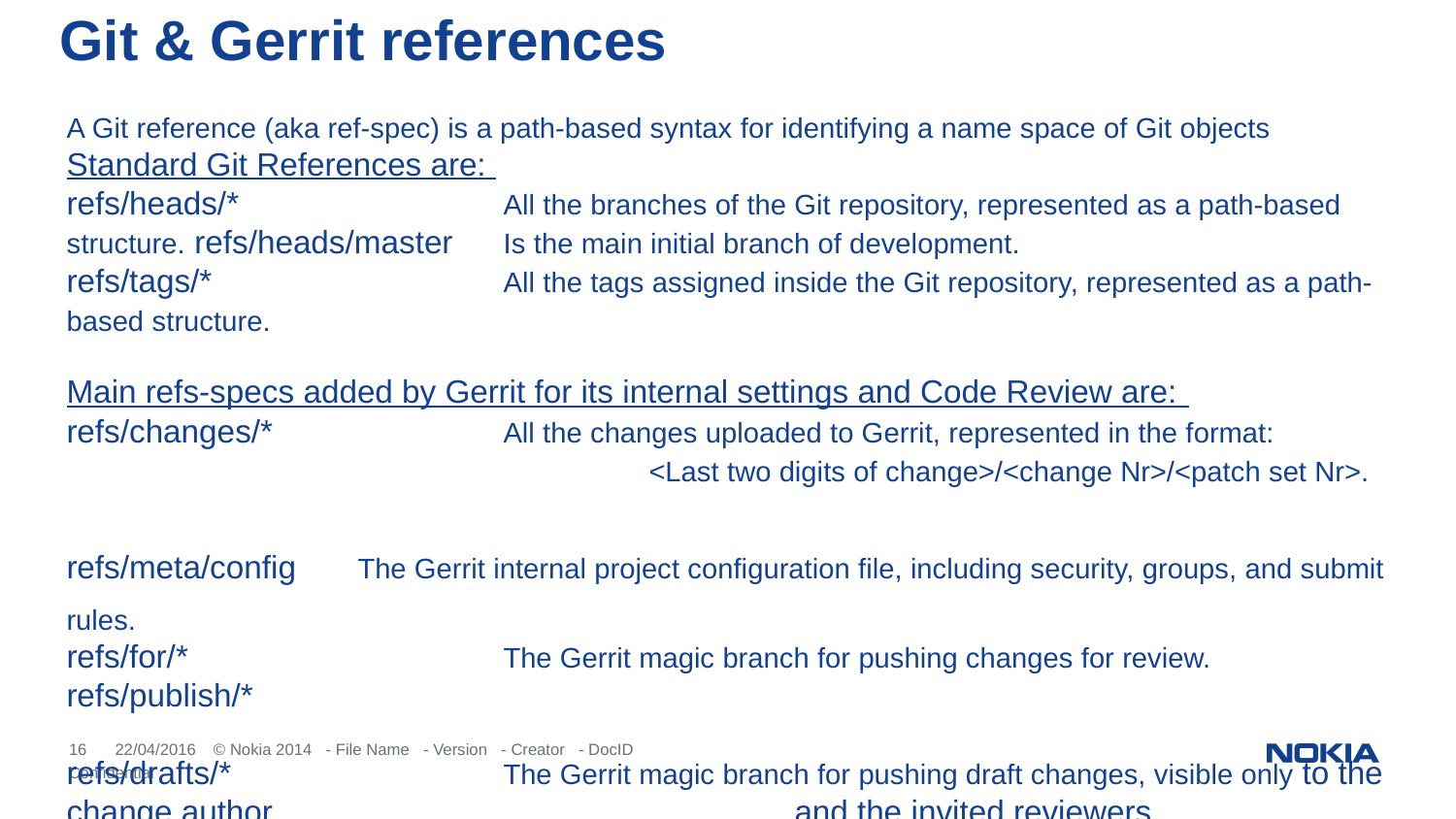

Git & Gerrit references
A Git reference (aka ref-spec) is a path-based syntax for identifying a name space of Git objects
Standard Git References are:
refs/heads/* 		All the branches of the Git repository, represented as a path-based structure. refs/heads/master 	Is the main initial branch of development.
refs/tags/* 		All the tags assigned inside the Git repository, represented as a path-based structure.
Main refs-specs added by Gerrit for its internal settings and Code Review are:
refs/changes/* 		All the changes uploaded to Gerrit, represented in the format:
				<Last two digits of change>/<change Nr>/<patch set Nr>.
refs/meta/config 	The Gerrit internal project configuration file, including security, groups, and submit rules.
refs/for/* 			The Gerrit magic branch for pushing changes for review.
refs/publish/*

refs/drafts/* 		The Gerrit magic branch for pushing draft changes, visible only to the change author 				and the invited reviewers.